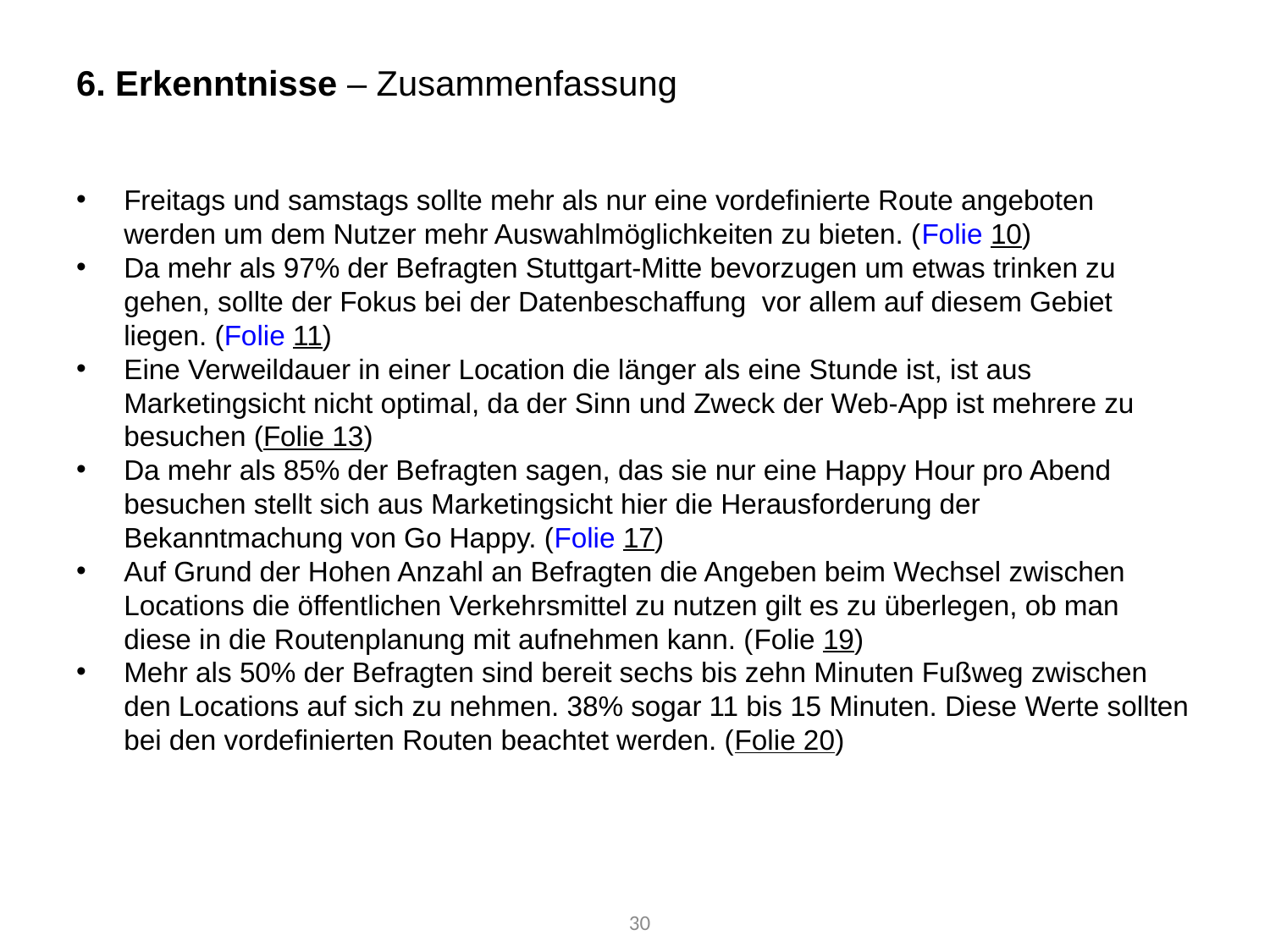

6. Erkenntnisse – Zusammenfassung
Freitags und samstags sollte mehr als nur eine vordefinierte Route angeboten werden um dem Nutzer mehr Auswahlmöglichkeiten zu bieten. (Folie 10)
Da mehr als 97% der Befragten Stuttgart-Mitte bevorzugen um etwas trinken zu gehen, sollte der Fokus bei der Datenbeschaffung  vor allem auf diesem Gebiet liegen. (Folie 11)
Eine Verweildauer in einer Location die länger als eine Stunde ist, ist aus Marketingsicht nicht optimal, da der Sinn und Zweck der Web-App ist mehrere zu besuchen (Folie 13)
Da mehr als 85% der Befragten sagen, das sie nur eine Happy Hour pro Abend besuchen stellt sich aus Marketingsicht hier die Herausforderung der Bekanntmachung von Go Happy. (Folie 17)
Auf Grund der Hohen Anzahl an Befragten die Angeben beim Wechsel zwischen Locations die öffentlichen Verkehrsmittel zu nutzen gilt es zu überlegen, ob man diese in die Routenplanung mit aufnehmen kann. (Folie 19)
Mehr als 50% der Befragten sind bereit sechs bis zehn Minuten Fußweg zwischen den Locations auf sich zu nehmen. 38% sogar 11 bis 15 Minuten. Diese Werte sollten bei den vordefinierten Routen beachtet werden. (Folie 20)

30